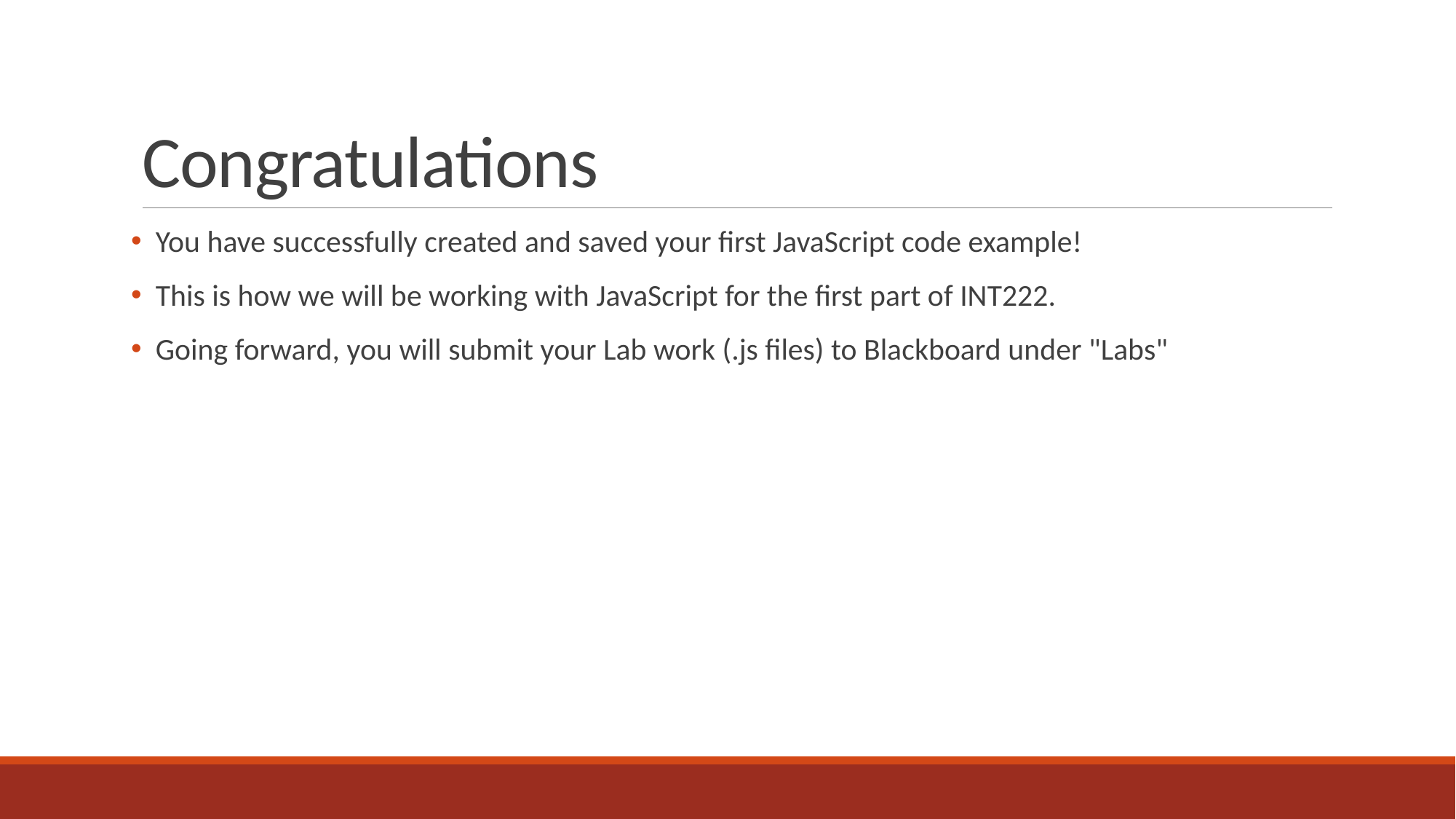

# Congratulations
  You have successfully created and saved your first JavaScript code example!
  This is how we will be working with JavaScript for the first part of INT222.
  Going forward, you will submit your Lab work (.js files) to Blackboard under "Labs"